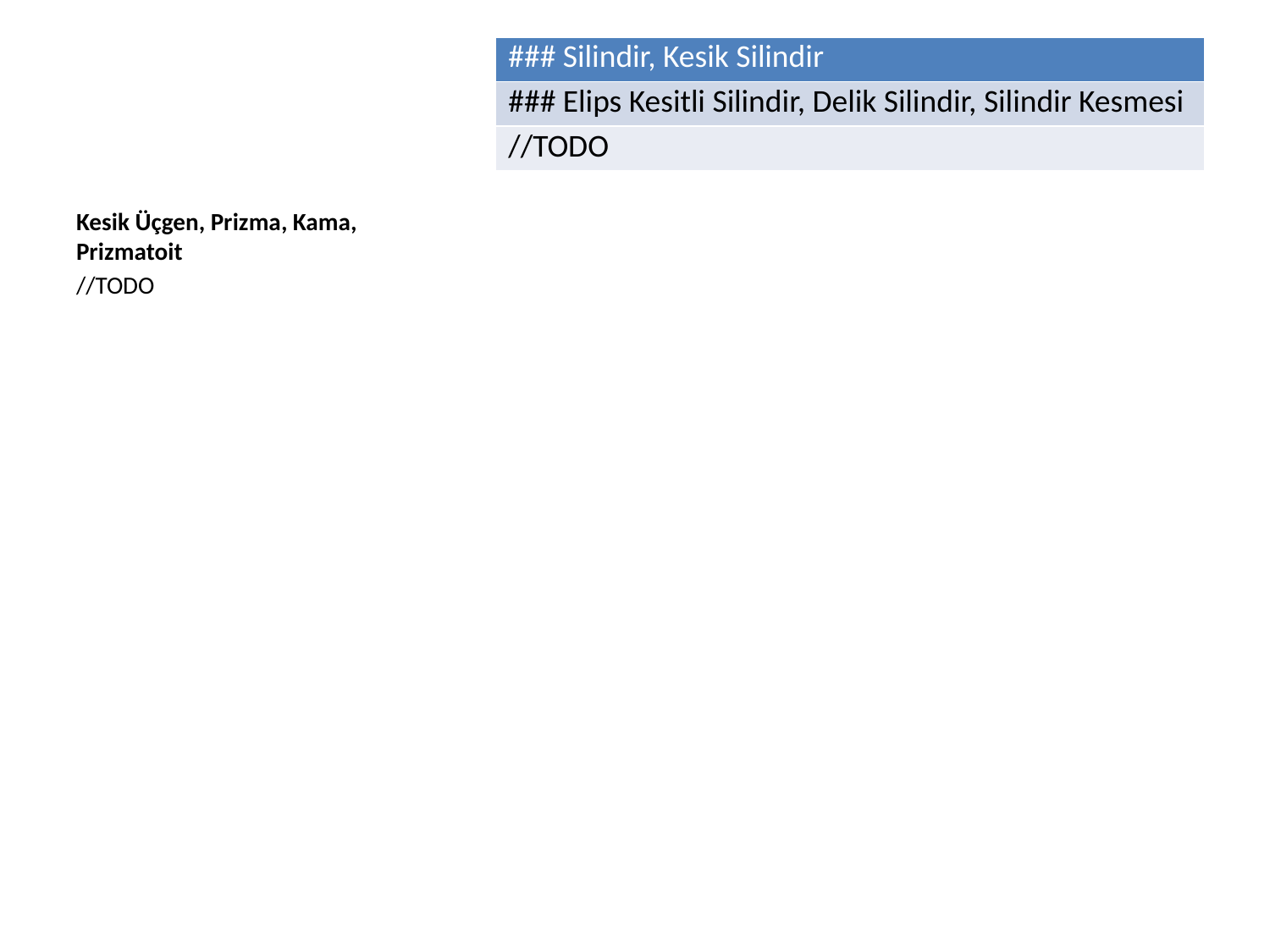

| ### Silindir, Kesik Silindir |
| --- |
| ### Elips Kesitli Silindir, Delik Silindir, Silindir Kesmesi |
| //TODO |
Kesik Üçgen, Prizma, Kama, Prizmatoit
//TODO